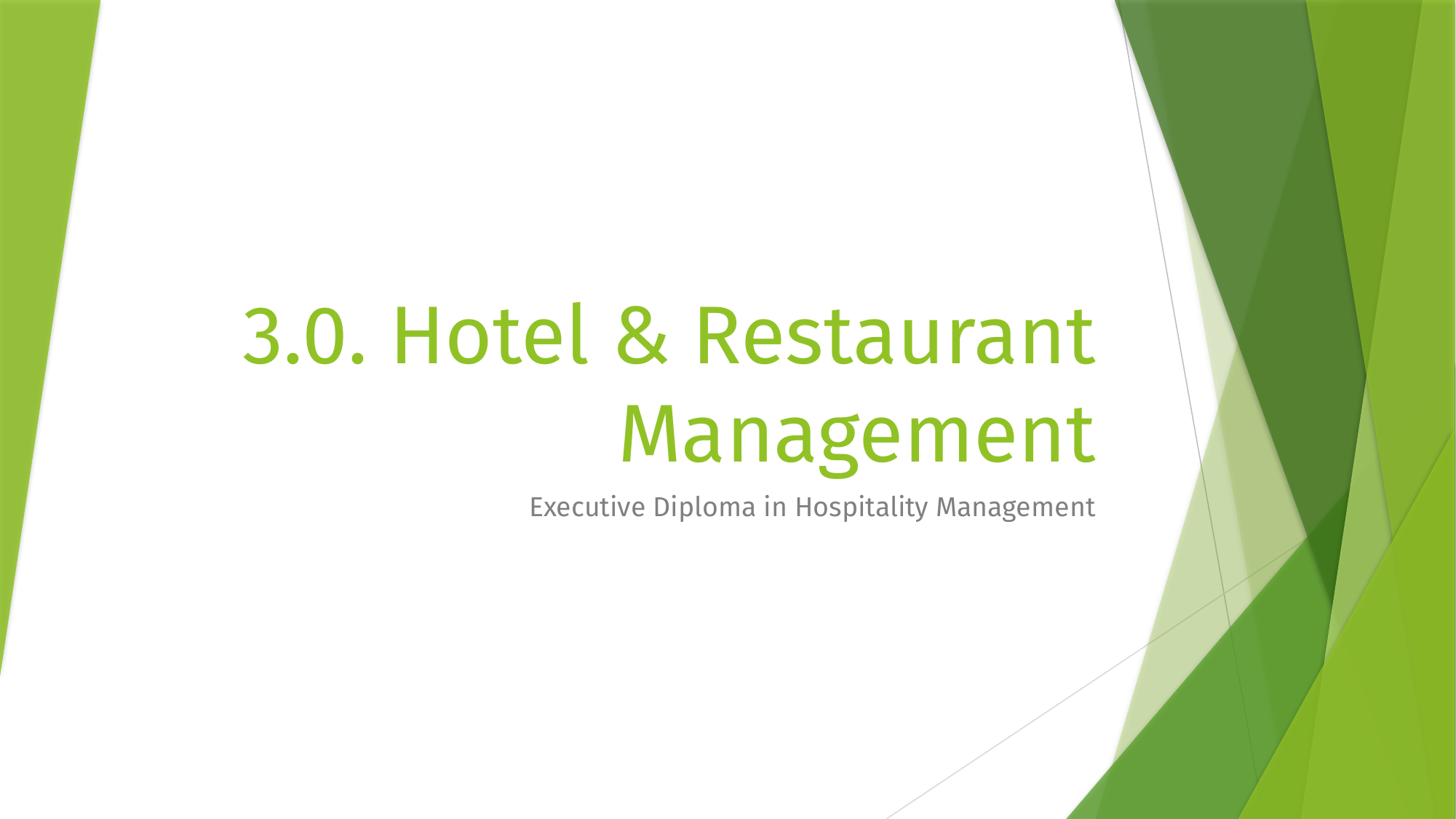

# 3.0. Hotel & Restaurant Management
Executive Diploma in Hospitality Management